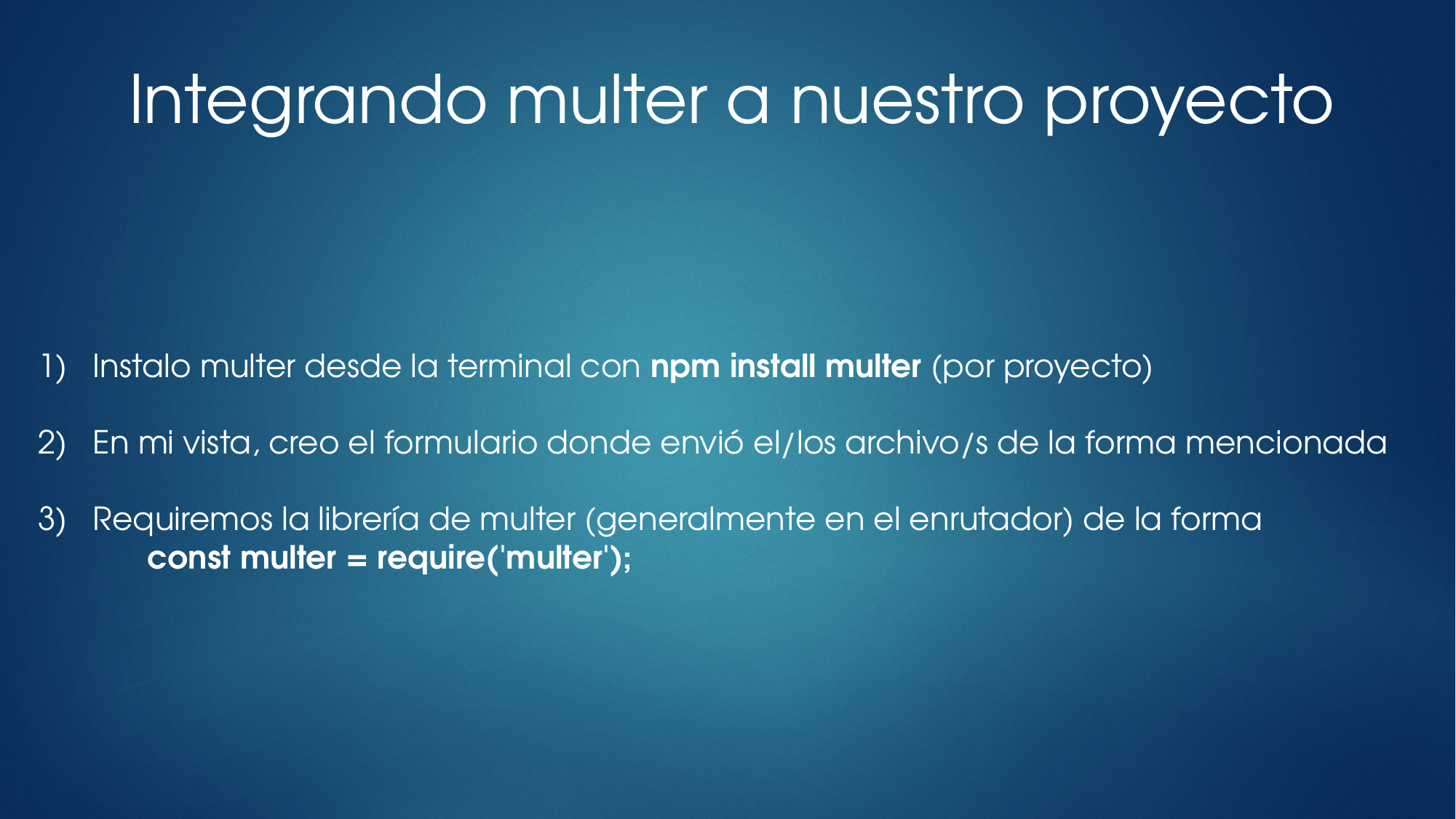

Integrando multer a nuestro proyecto

Instalo multer desde la terminal con npm install multer (por proyecto)
En mi vista, creo el formulario donde envió el/los archivo/s de la forma mencionada
Requiremos la librería de multer (generalmente en el enrutador) de la forma
	const multer = require('multer');